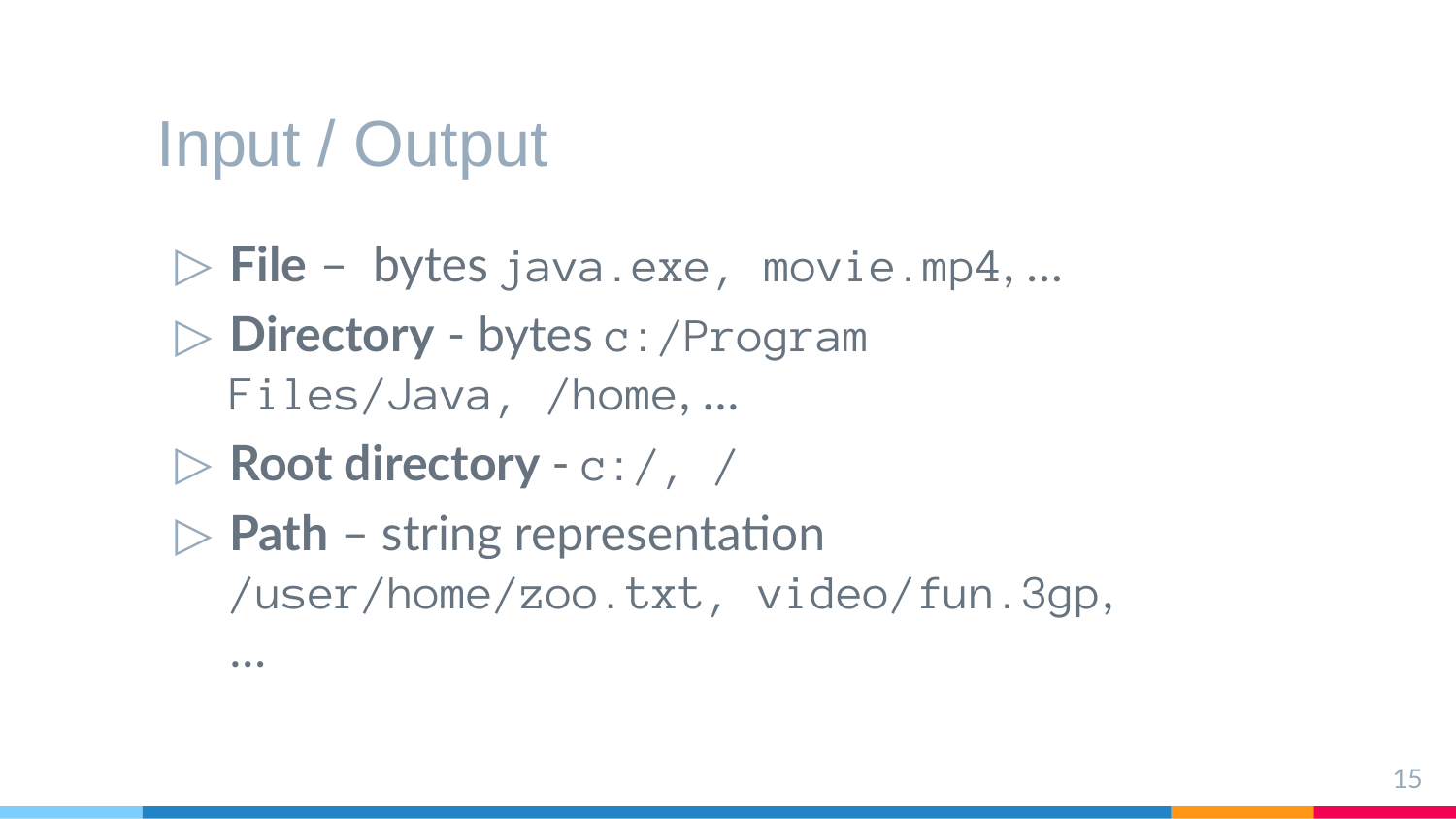

# Input / Output
File –  bytes java.exe, movie.mp4, …
Directory - bytes c:/Program Files/Java, /home, …
Root directory - c:/, /
Path – string representation /user/home/zoo.txt, video/fun.3gp, …
15